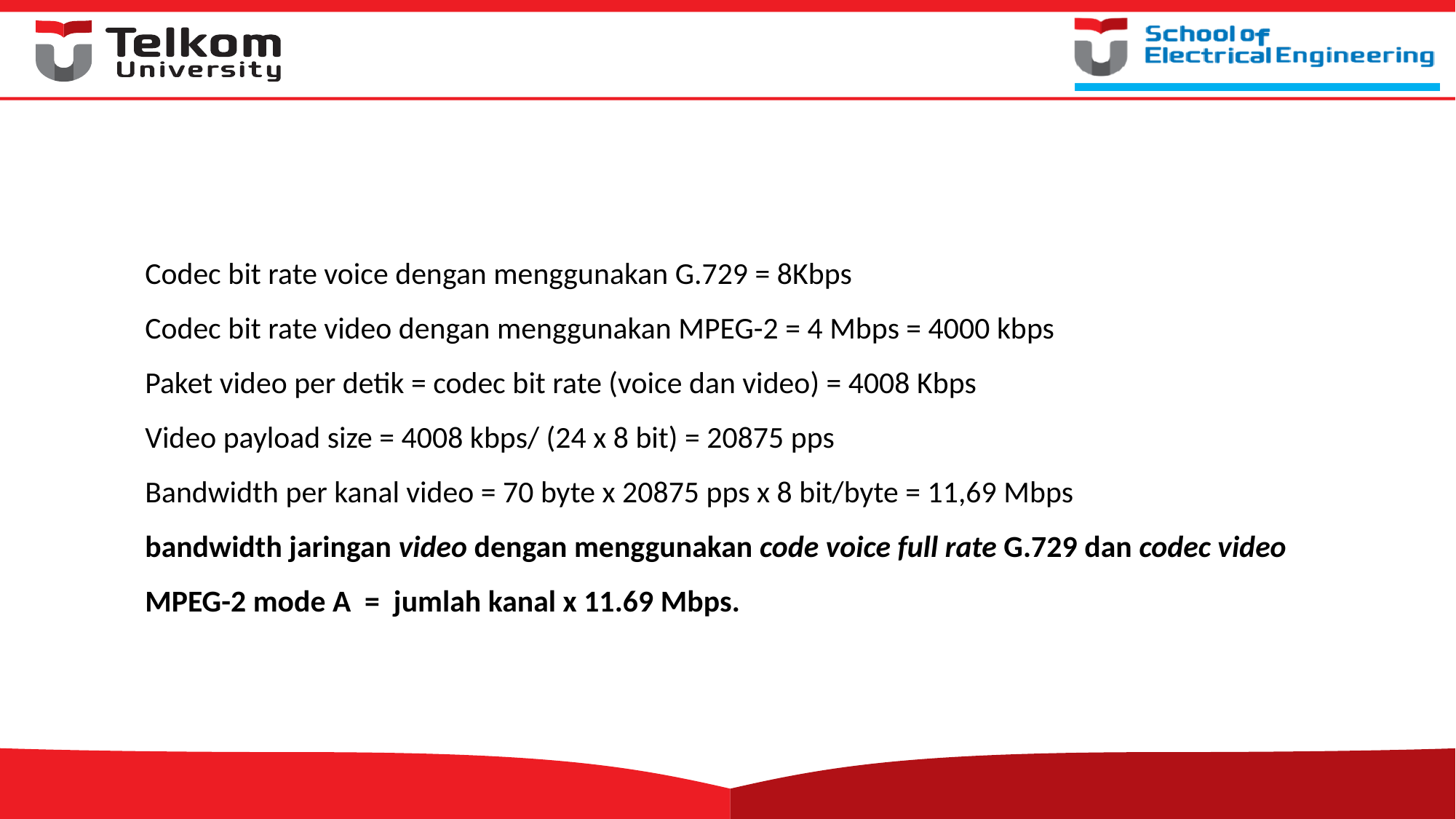

Codec bit rate voice dengan menggunakan G.729 = 8Kbps
Codec bit rate video dengan menggunakan MPEG-2 = 4 Mbps = 4000 kbps
Paket video per detik = codec bit rate (voice dan video) = 4008 Kbps
Video payload size = 4008 kbps/ (24 x 8 bit) = 20875 pps
Bandwidth per kanal video = 70 byte x 20875 pps x 8 bit/byte = 11,69 Mbps
bandwidth jaringan video dengan menggunakan code voice full rate G.729 dan codec video MPEG-2 mode A  =  jumlah kanal x 11.69 Mbps.